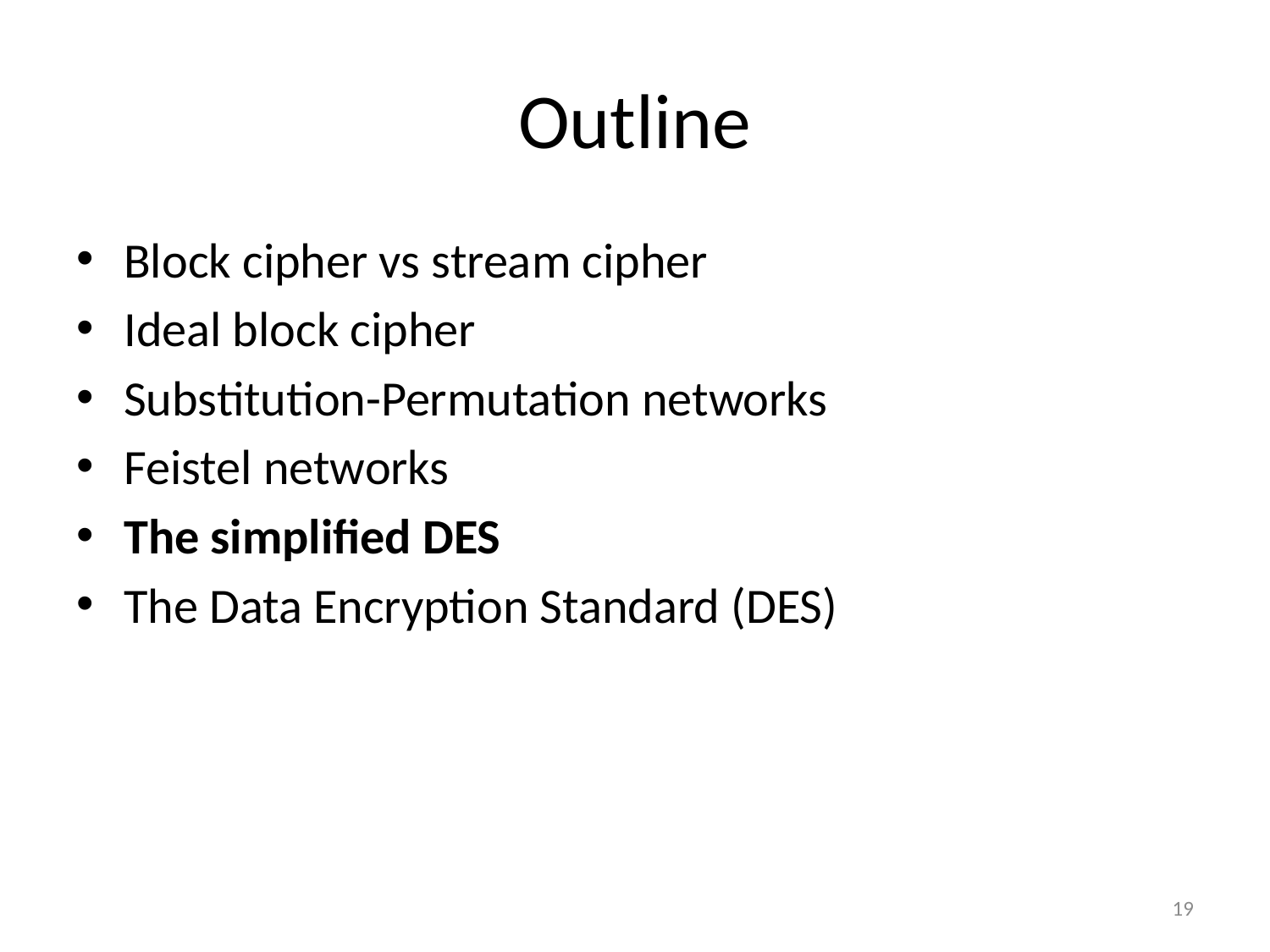

# Outline
Block cipher vs stream cipher
Ideal block cipher
Substitution-Permutation networks
Feistel networks
The simplified DES
The Data Encryption Standard (DES)
19